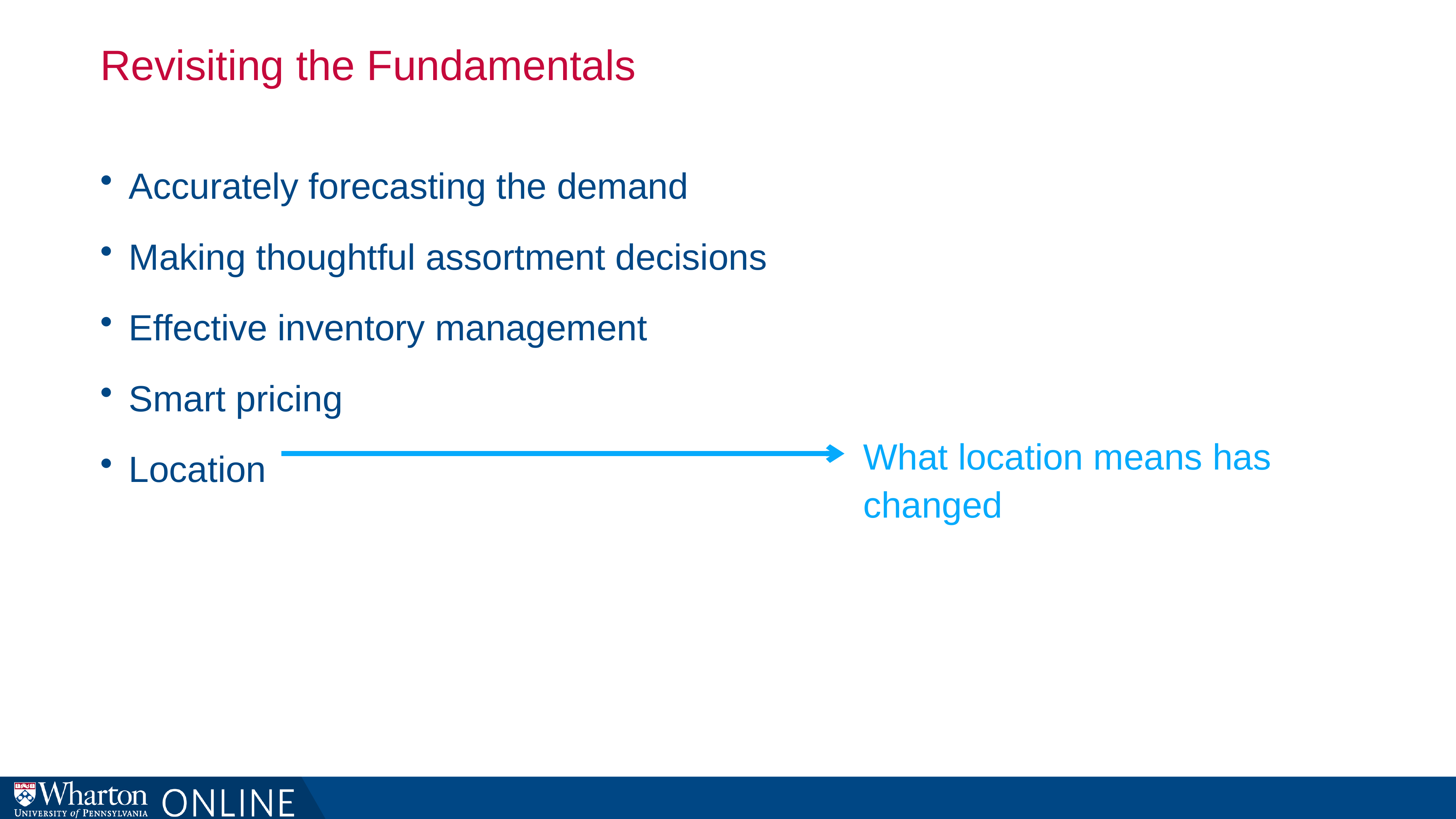

# Revisiting the Fundamentals
Accurately forecasting the demand
Making thoughtful assortment decisions
Effective inventory management
Smart pricing
Location
What location means has changed